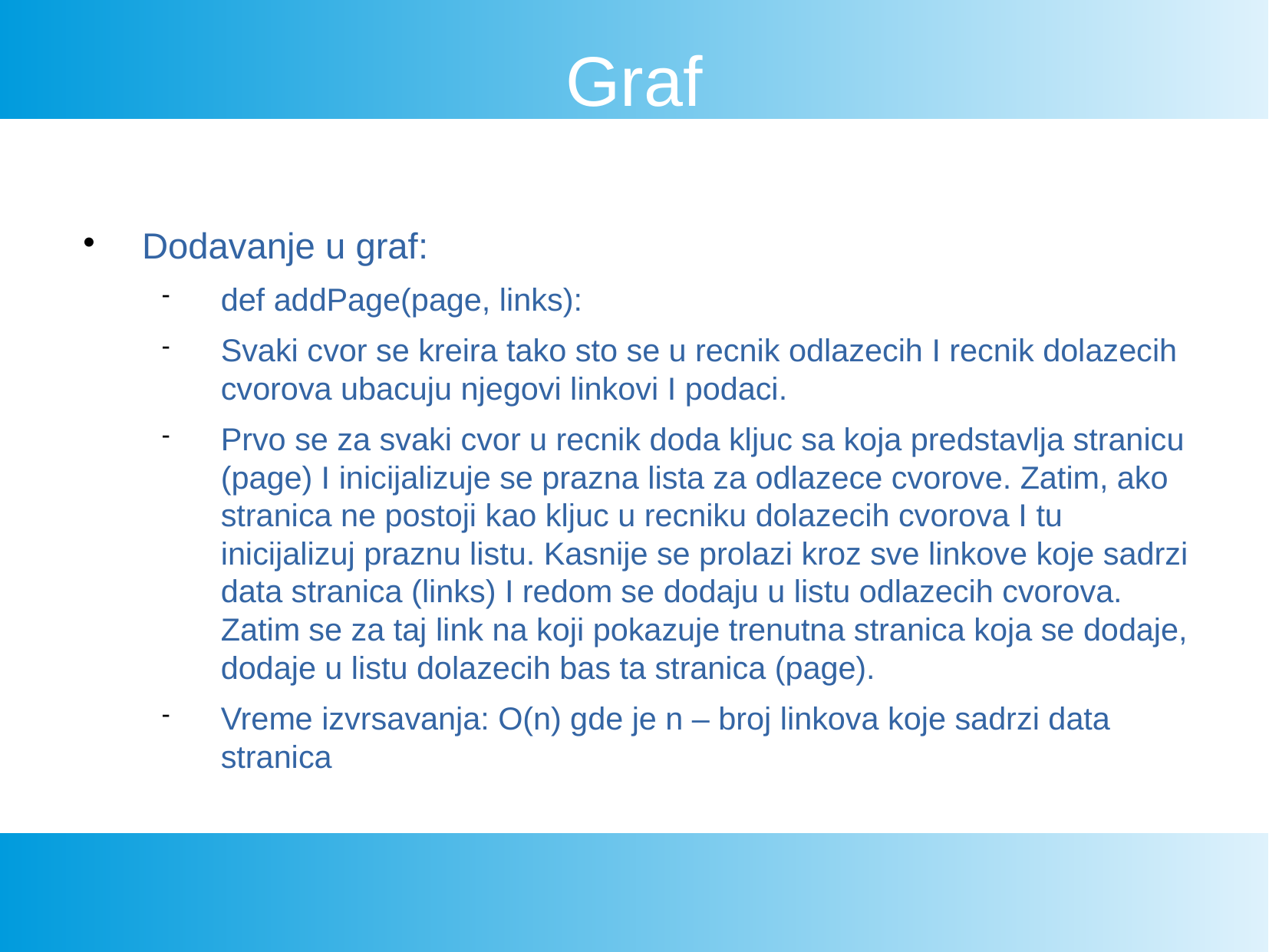

Graf
Dodavanje u graf:
def addPage(page, links):
Svaki cvor se kreira tako sto se u recnik odlazecih I recnik dolazecih cvorova ubacuju njegovi linkovi I podaci.
Prvo se za svaki cvor u recnik doda kljuc sa koja predstavlja stranicu (page) I inicijalizuje se prazna lista za odlazece cvorove. Zatim, ako stranica ne postoji kao kljuc u recniku dolazecih cvorova I tu inicijalizuj praznu listu. Kasnije se prolazi kroz sve linkove koje sadrzi data stranica (links) I redom se dodaju u listu odlazecih cvorova. Zatim se za taj link na koji pokazuje trenutna stranica koja se dodaje, dodaje u listu dolazecih bas ta stranica (page).
Vreme izvrsavanja: O(n) gde je n – broj linkova koje sadrzi data stranica